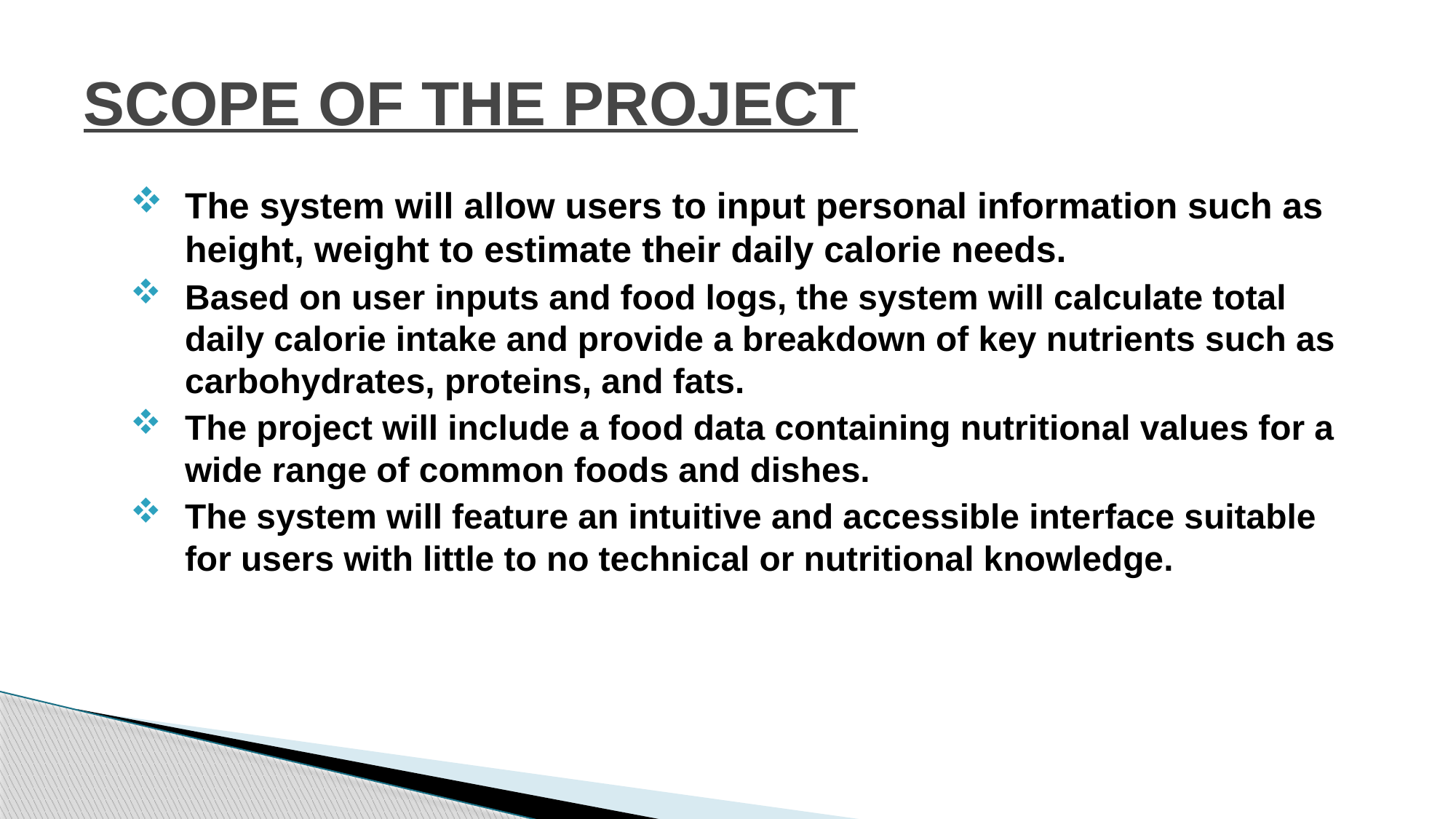

# SCOPE OF THE PROJECT
The system will allow users to input personal information such as  height, weight to estimate their daily calorie needs.
Based on user inputs and food logs, the system will calculate total daily calorie intake and provide a breakdown of key nutrients such as carbohydrates, proteins, and fats.
The project will include a food data containing nutritional values for a wide range of common foods and dishes.
The system will feature an intuitive and accessible interface suitable for users with little to no technical or nutritional knowledge.